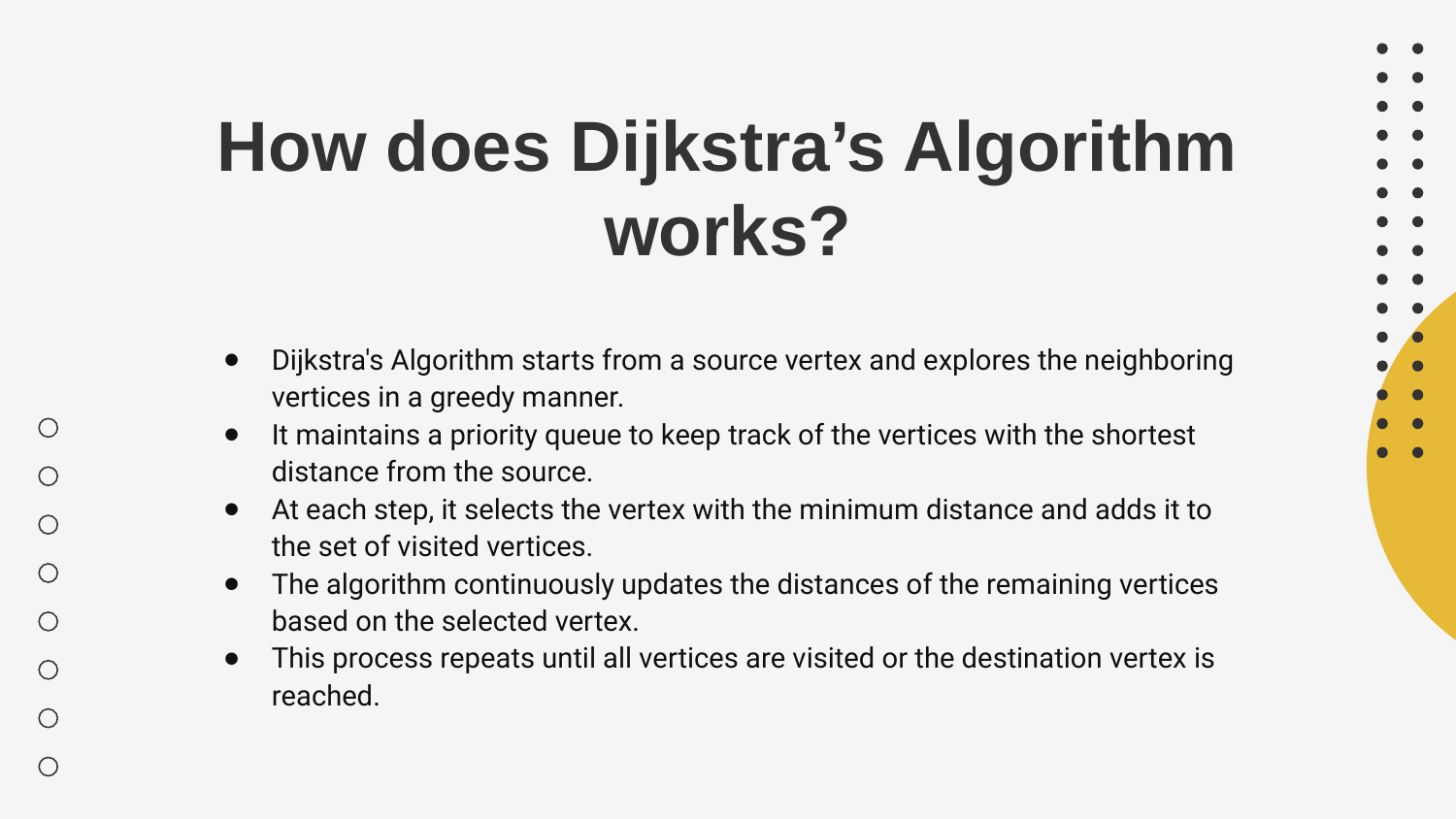

# How does Dijkstra’s Algorithm works?
Dijkstra's Algorithm starts from a source vertex and explores the neighboring vertices in a greedy manner.
It maintains a priority queue to keep track of the vertices with the shortest distance from the source.
At each step, it selects the vertex with the minimum distance and adds it to the set of visited vertices.
The algorithm continuously updates the distances of the remaining vertices based on the selected vertex.
This process repeats until all vertices are visited or the destination vertex is reached.